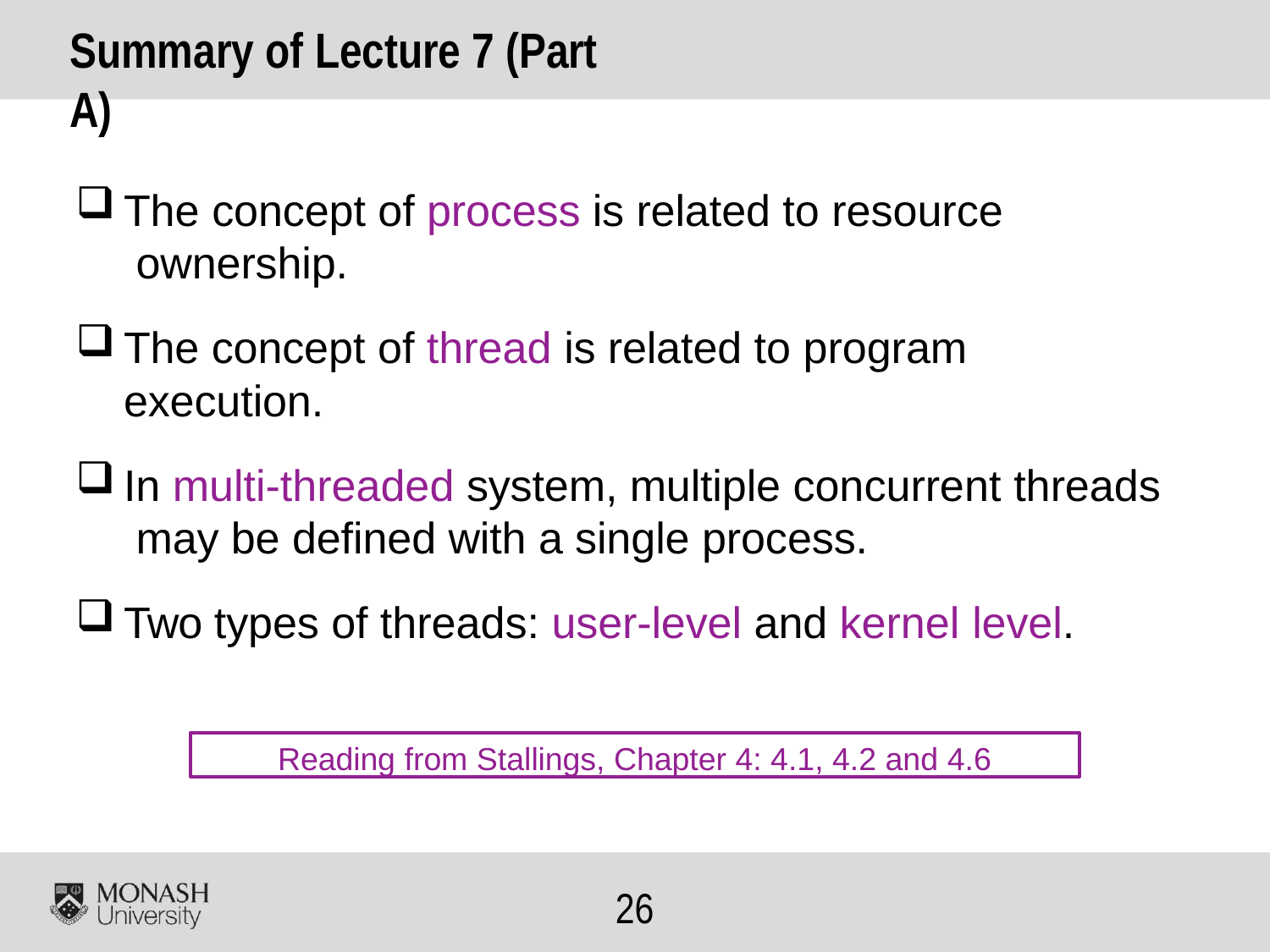

# Summary of Lecture 7 (Part A)
The concept of process is related to resource  ownership.
The concept of thread is related to program execution.
In multi-threaded system, multiple concurrent threads  may be defined with a single process.
Two types of threads: user-level and kernel level.
Reading from Stallings, Chapter 4: 4.1, 4.2 and 4.6
26